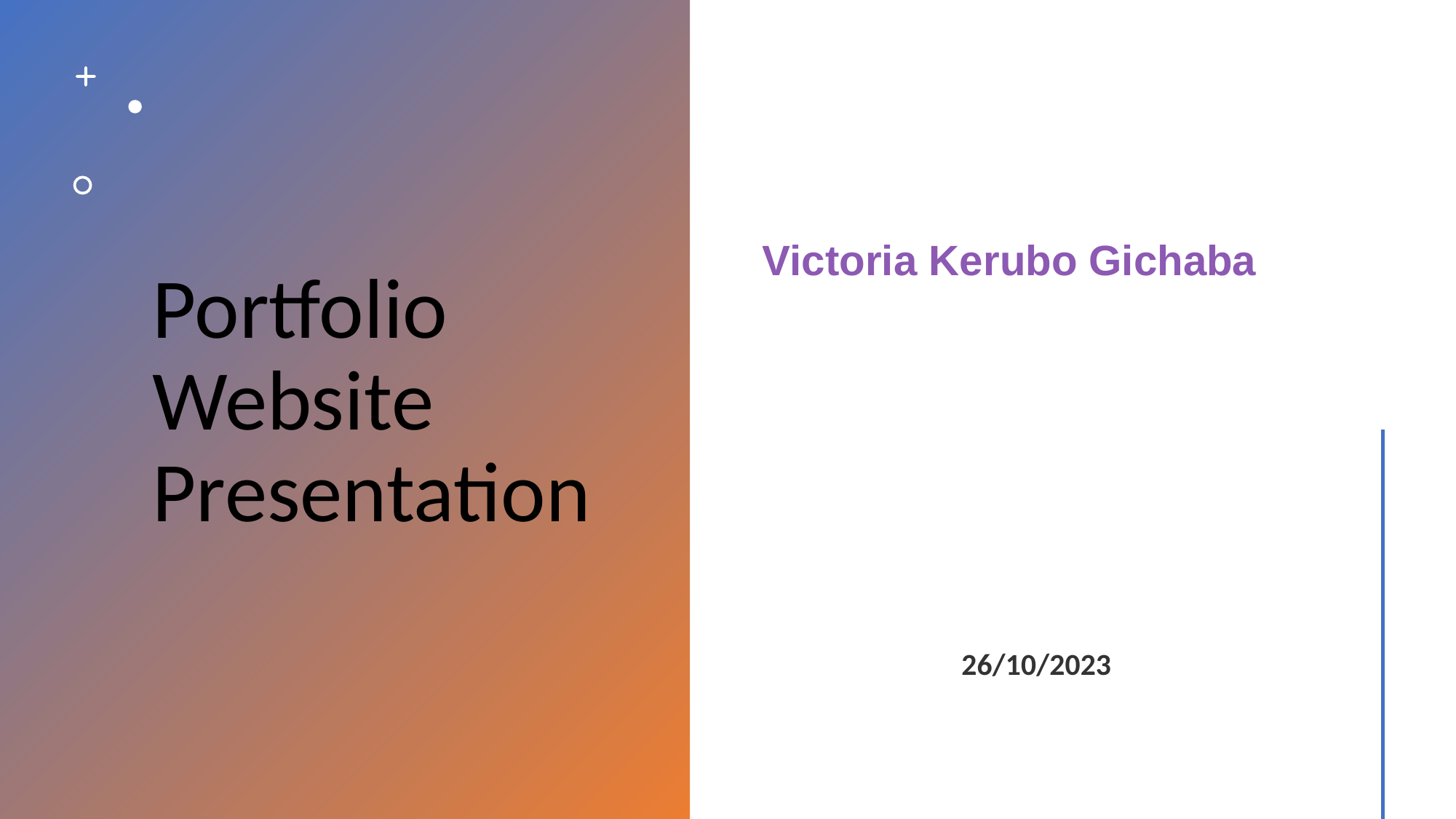

# Portfolio Website Presentation

Victoria Kerubo Gichaba

26/10/2023